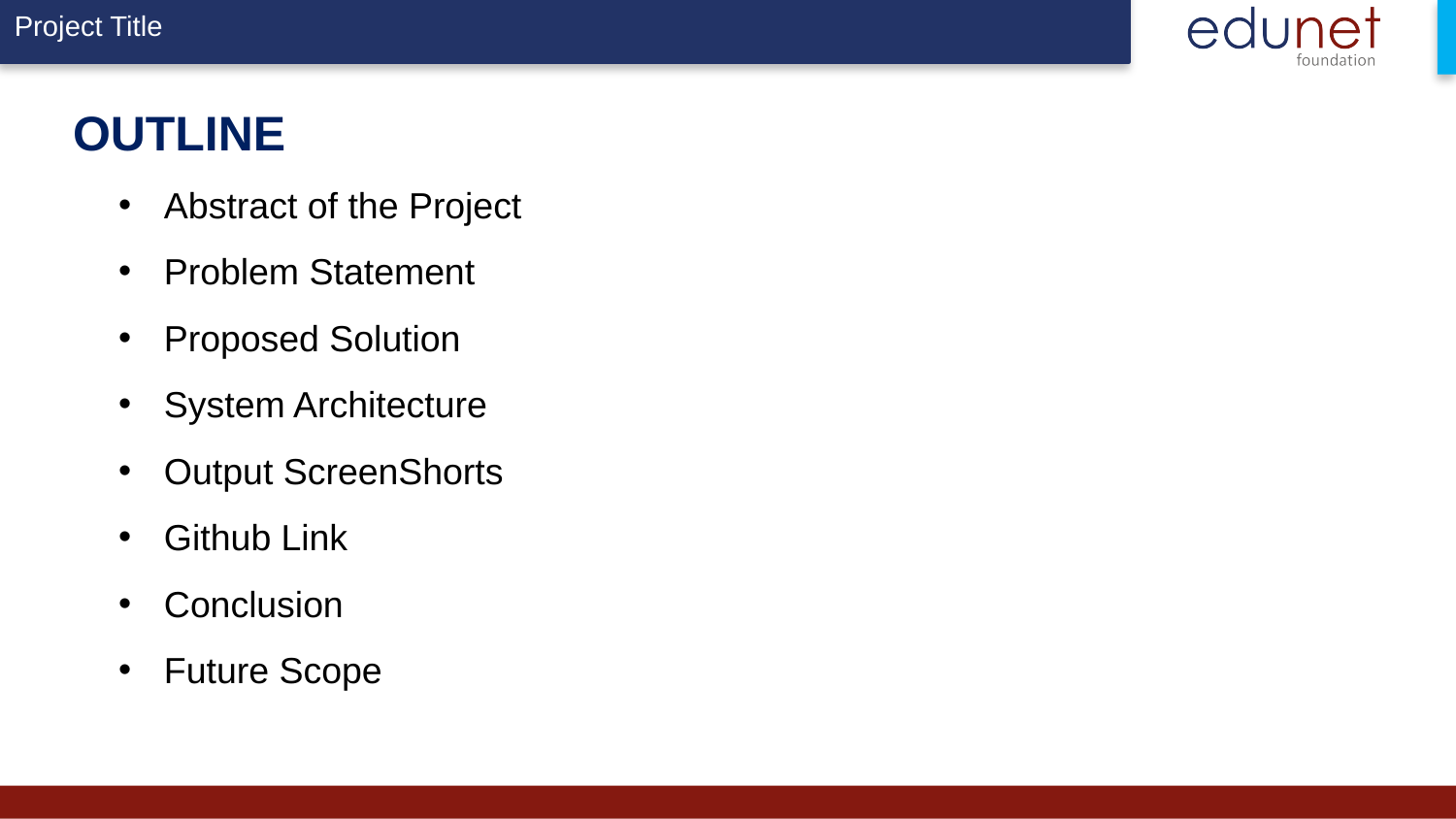

OUTLINE
Abstract of the Project
Problem Statement
Proposed Solution
System Architecture
Output ScreenShorts
Github Link
Conclusion
Future Scope